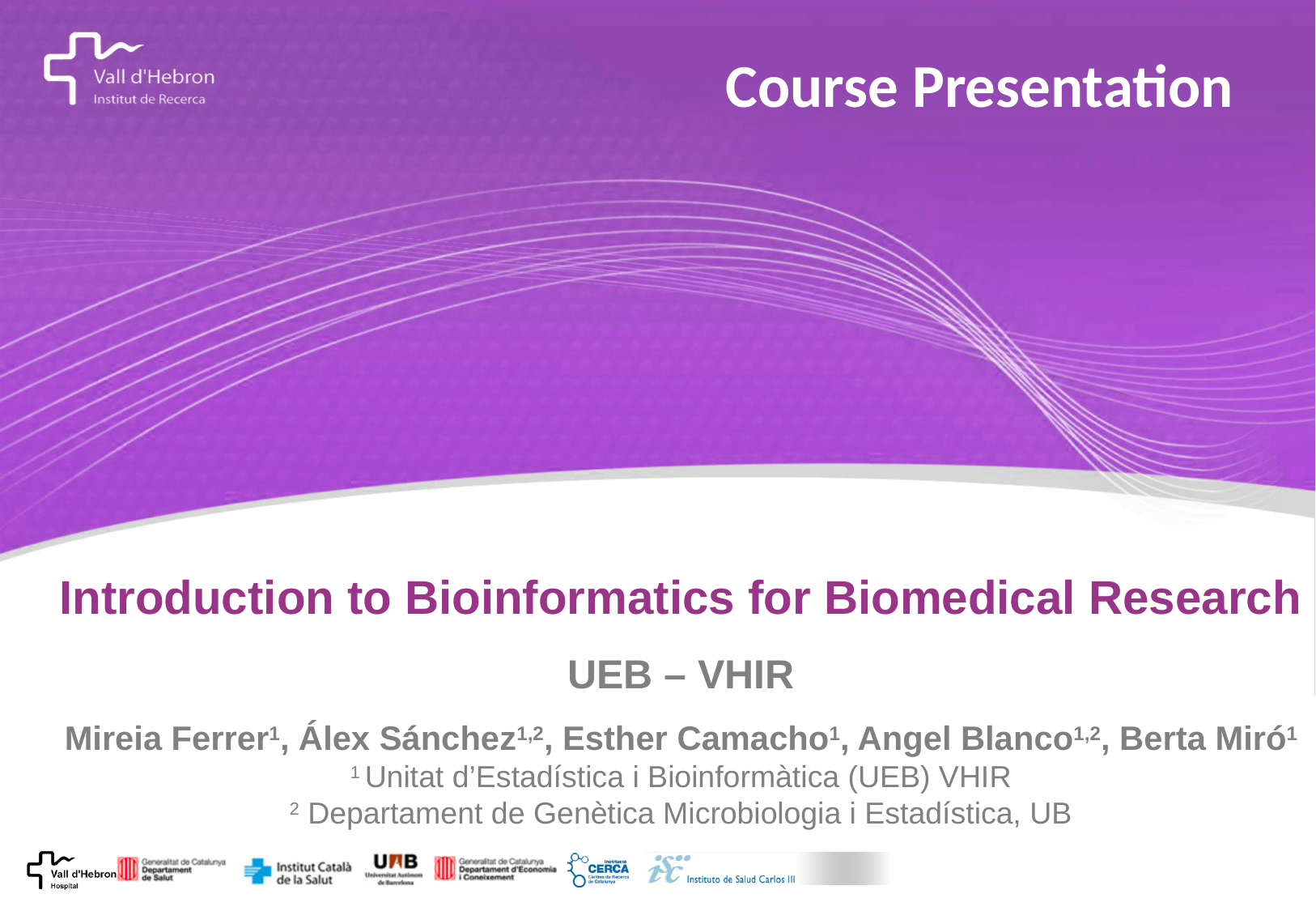

Course Presentation
Introduction to Bioinformatics for Biomedical Research
UEB – VHIR
Mireia Ferrer1, Álex Sánchez1,2, Esther Camacho1, Angel Blanco1,2, Berta Miró1
1 Unitat d’Estadística i Bioinformàtica (UEB) VHIR
2 Departament de Genètica Microbiologia i Estadística, UB